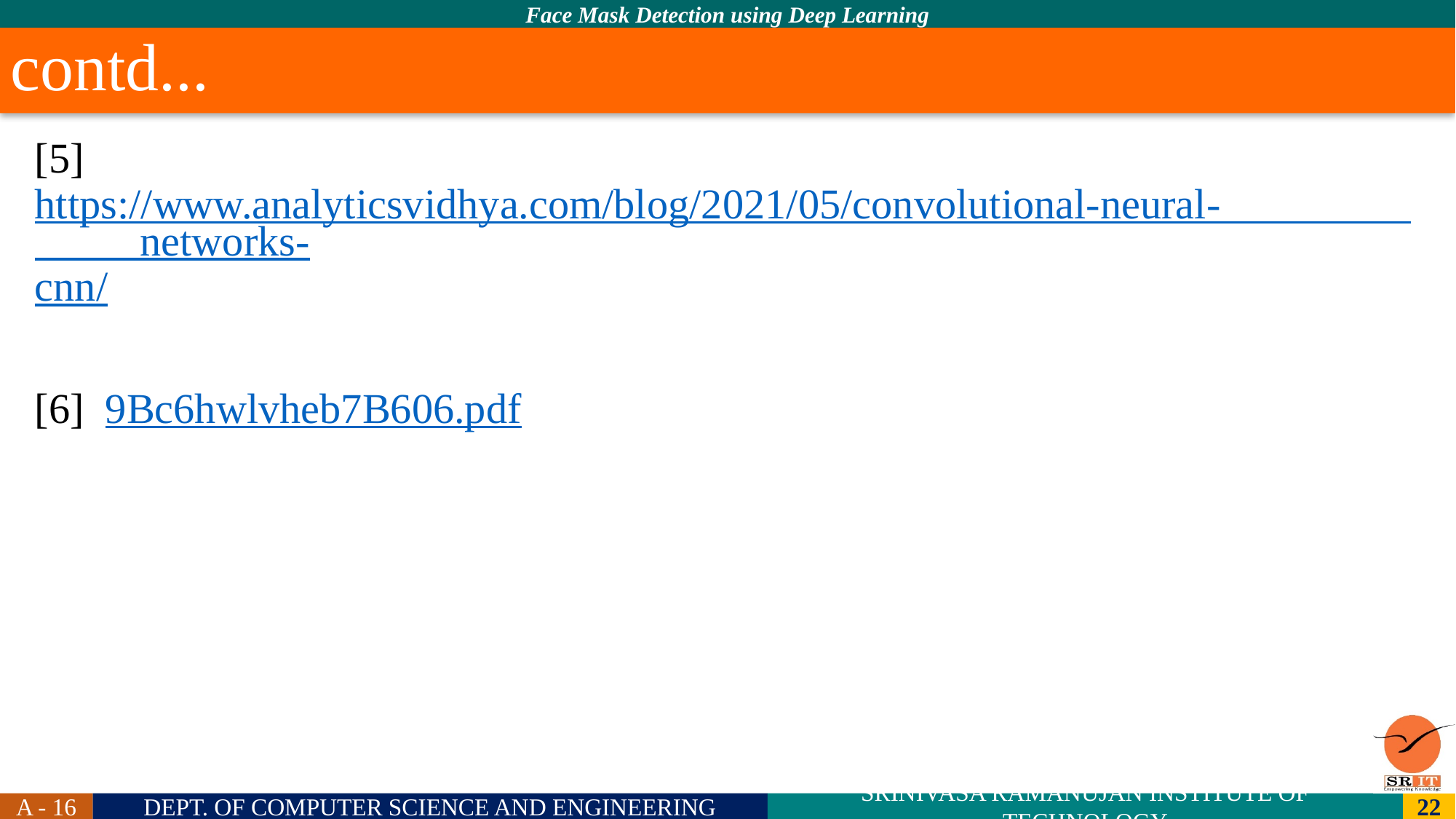

# contd...
[5]  https://www.analyticsvidhya.com/blog/2021/05/convolutional-neural-                            networks-cnn/

[6]  9Bc6hwlvheb7B606.pdf